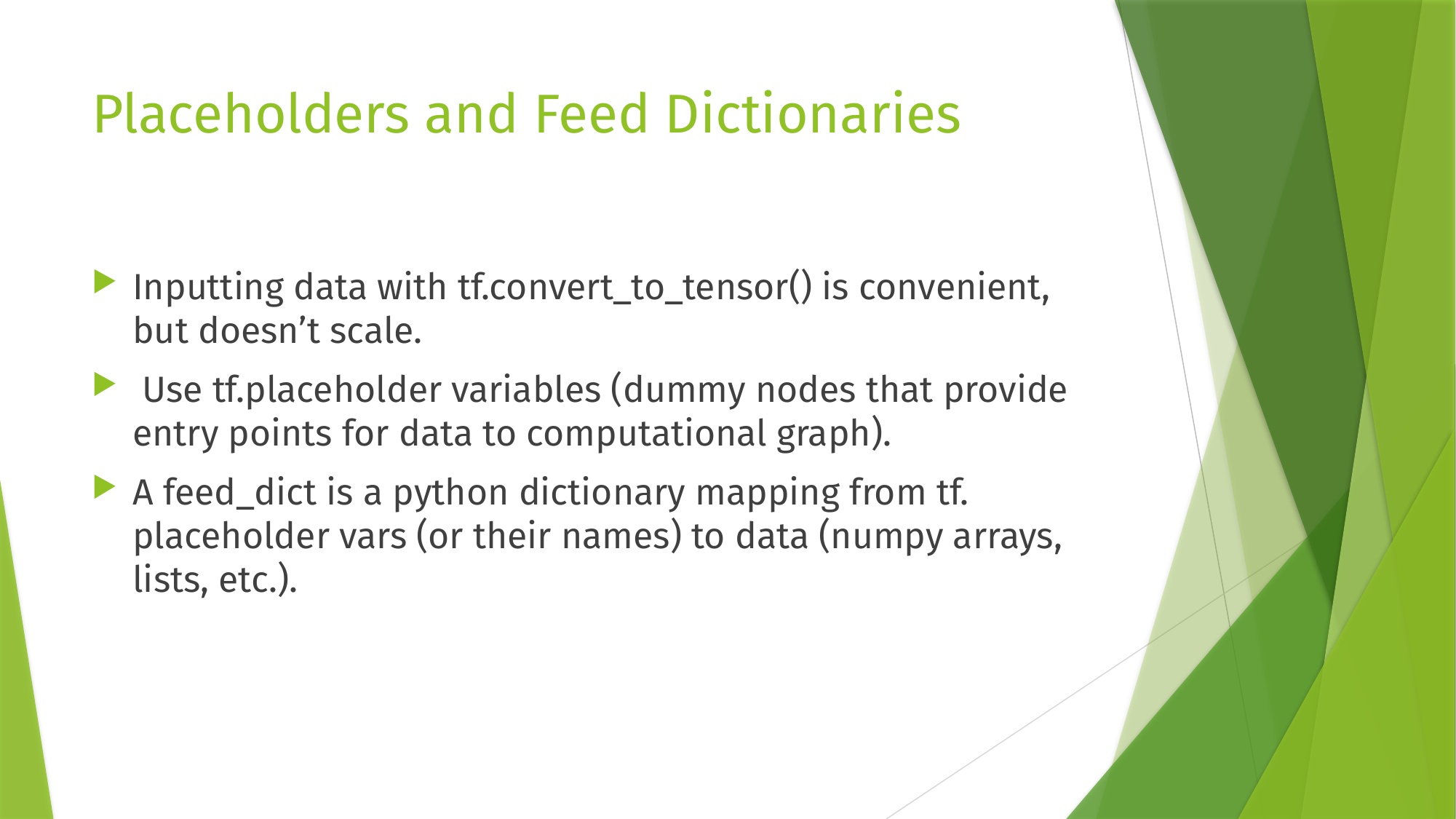

# Placeholders and Feed Dictionaries
Inputting data with tf.convert_to_tensor() is convenient, but doesn’t scale.
 Use tf.placeholder variables (dummy nodes that provide entry points for data to computational graph).
A feed_dict is a python dictionary mapping from tf. placeholder vars (or their names) to data (numpy arrays, lists, etc.).